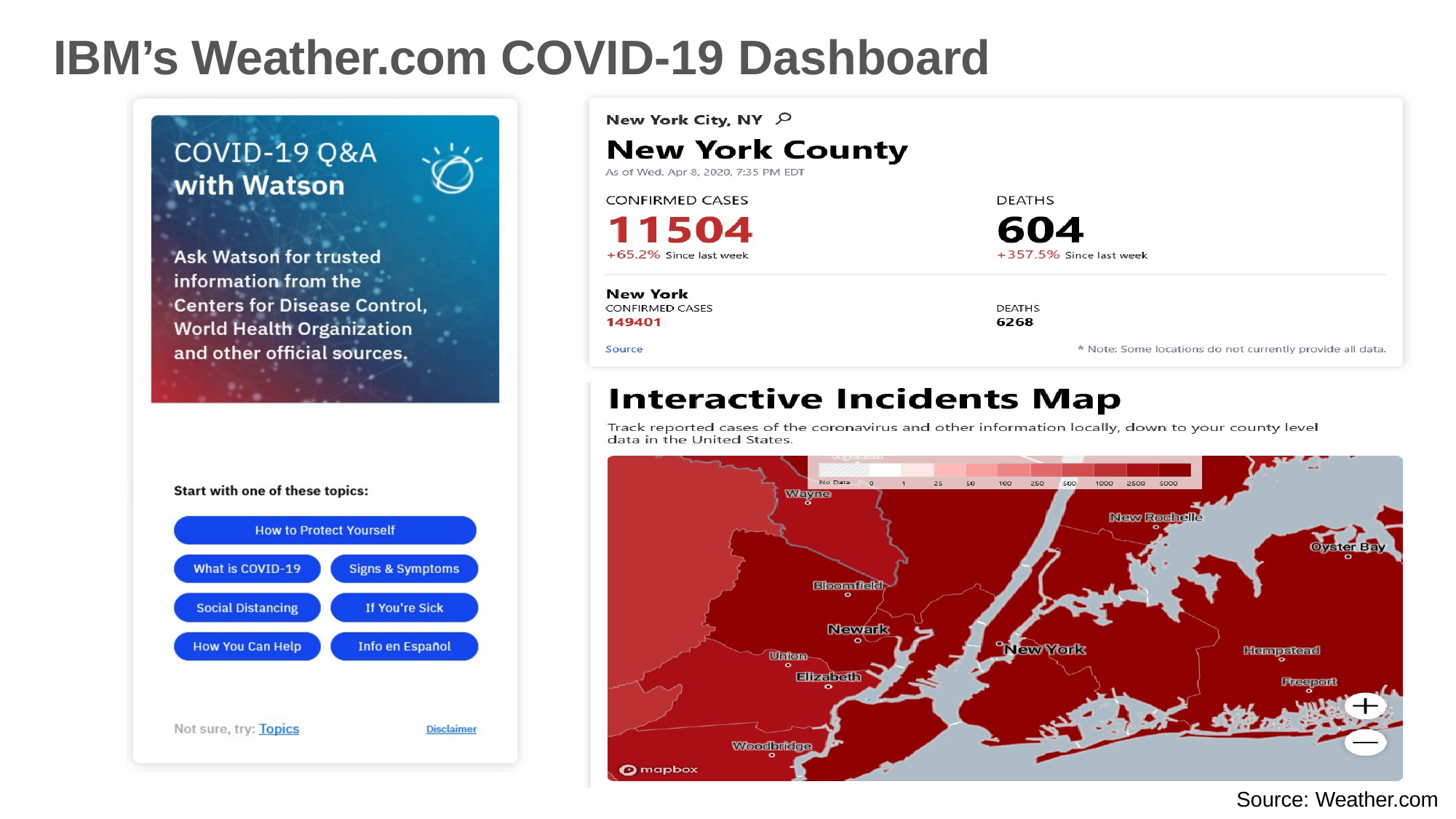

# IBM’s Weather.com COVID-19 Dashboard

Source: Weather.com